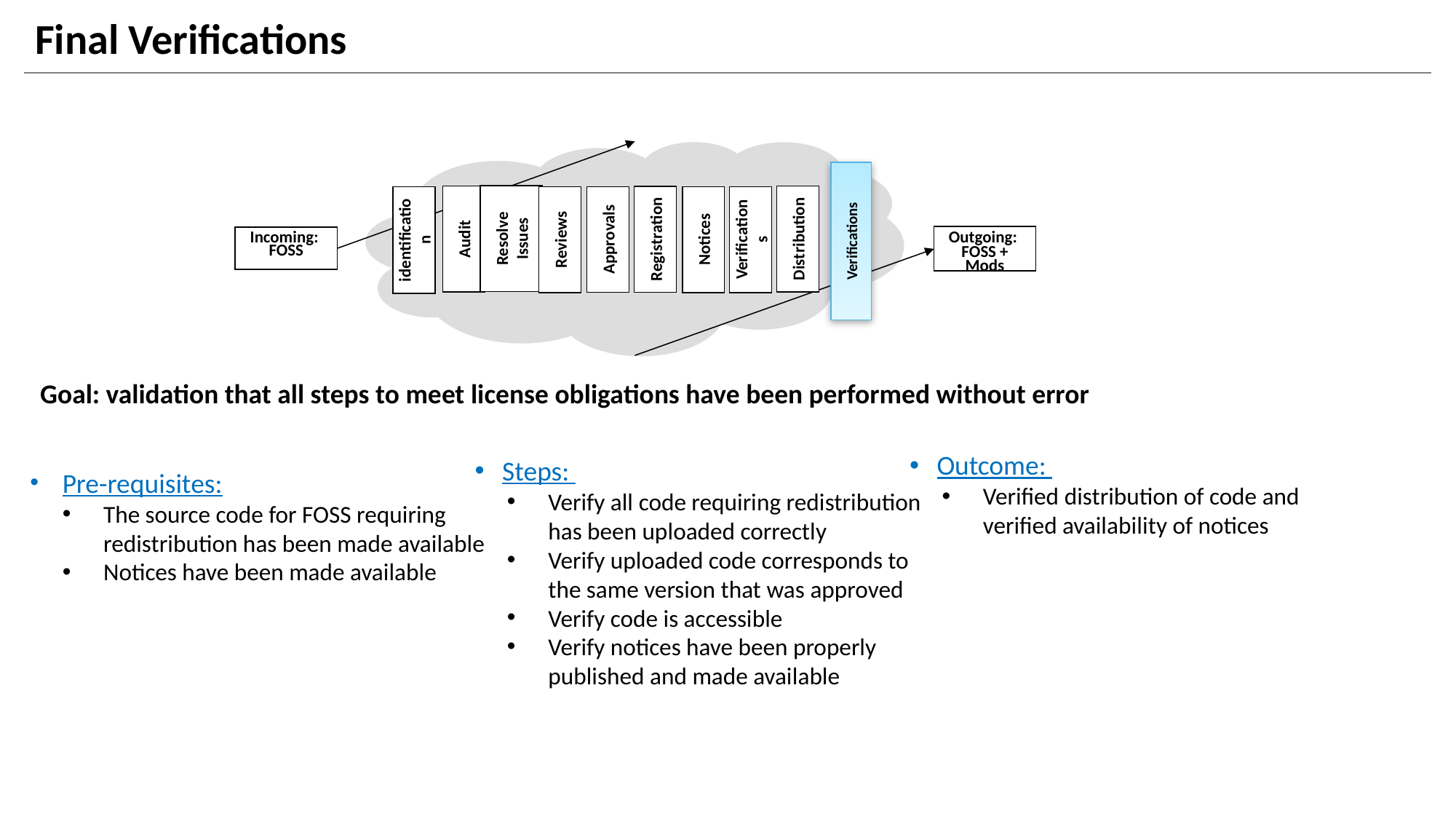

# Final Verifications

Verifications
Resolve Issues
Audit
Distribution
Registration
Approvals
identification
Reviews
Notices
Verifications
Incoming:
FOSS
Outgoing:
FOSS + Mods
Goal: validation that all steps to meet license obligations have been performed without error
Pre-requisites:
The source code for FOSS requiring redistribution has been made available
Notices have been made available

Outcome:
Verified distribution of code and verified availability of notices

Steps:
Verify all code requiring redistribution has been uploaded correctly
Verify uploaded code corresponds to the same version that was approved
Verify code is accessible
Verify notices have been properly published and made available